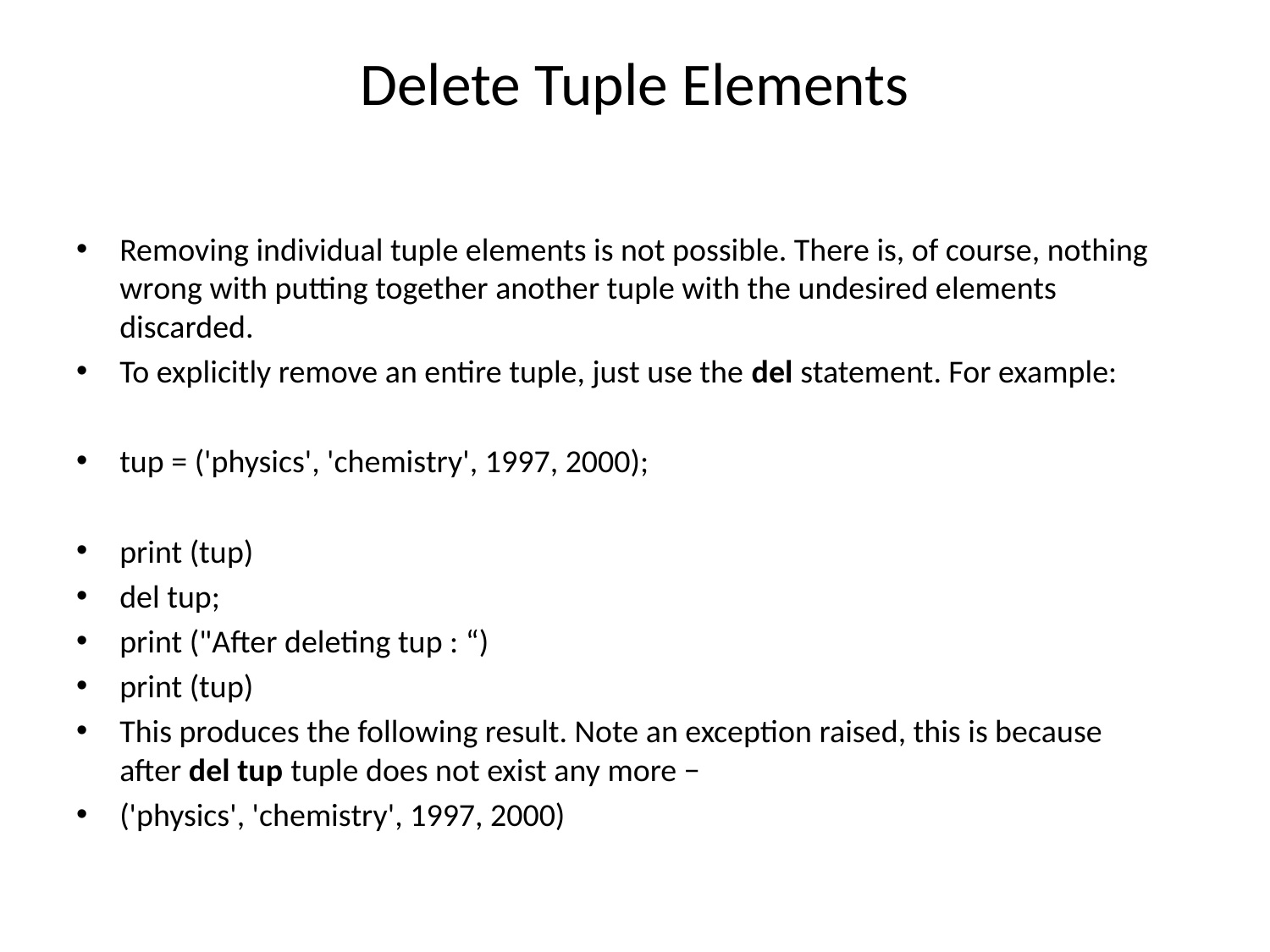

# Delete Tuple Elements
Removing individual tuple elements is not possible. There is, of course, nothing wrong with putting together another tuple with the undesired elements discarded.
To explicitly remove an entire tuple, just use the del statement. For example:

tup = ('physics', 'chemistry', 1997, 2000);

print (tup)
del tup;
print ("After deleting tup : “)
print (tup)
This produces the following result. Note an exception raised, this is because after del tup tuple does not exist any more −
('physics', 'chemistry', 1997, 2000)